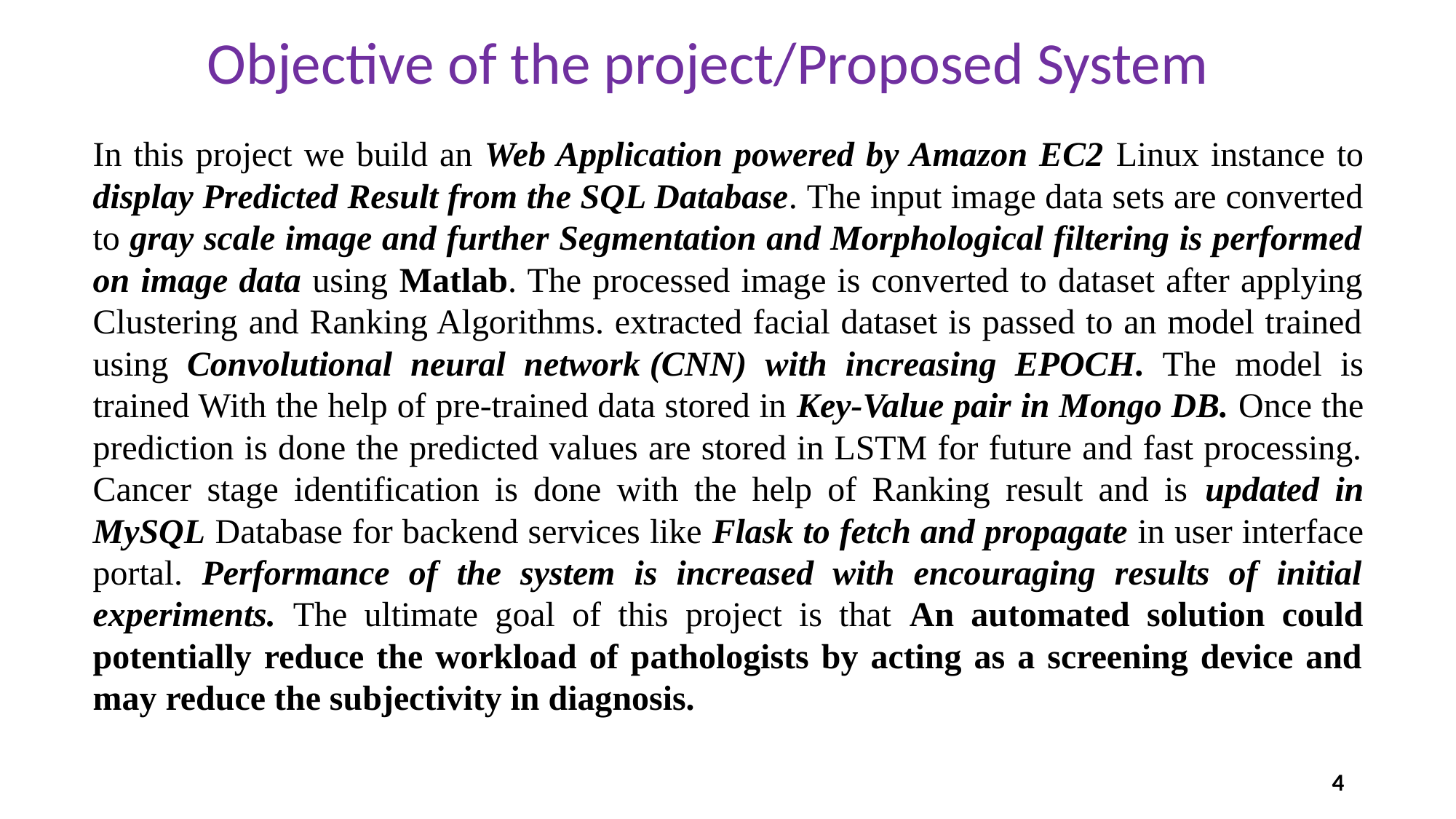

# Objective of the project/Proposed System
In this project we build an Web Application powered by Amazon EC2 Linux instance to display Predicted Result from the SQL Database. The input image data sets are converted to gray scale image and further Segmentation and Morphological filtering is performed on image data using Matlab. The processed image is converted to dataset after applying Clustering and Ranking Algorithms. extracted facial dataset is passed to an model trained using Convolutional neural network (CNN) with increasing EPOCH. The model is trained With the help of pre-trained data stored in Key-Value pair in Mongo DB. Once the prediction is done the predicted values are stored in LSTM for future and fast processing. Cancer stage identification is done with the help of Ranking result and is updated in MySQL Database for backend services like Flask to fetch and propagate in user interface portal. Performance of the system is increased with encouraging results of initial experiments. The ultimate goal of this project is that An automated solution could potentially reduce the workload of pathologists by acting as a screening device and may reduce the subjectivity in diagnosis.
4